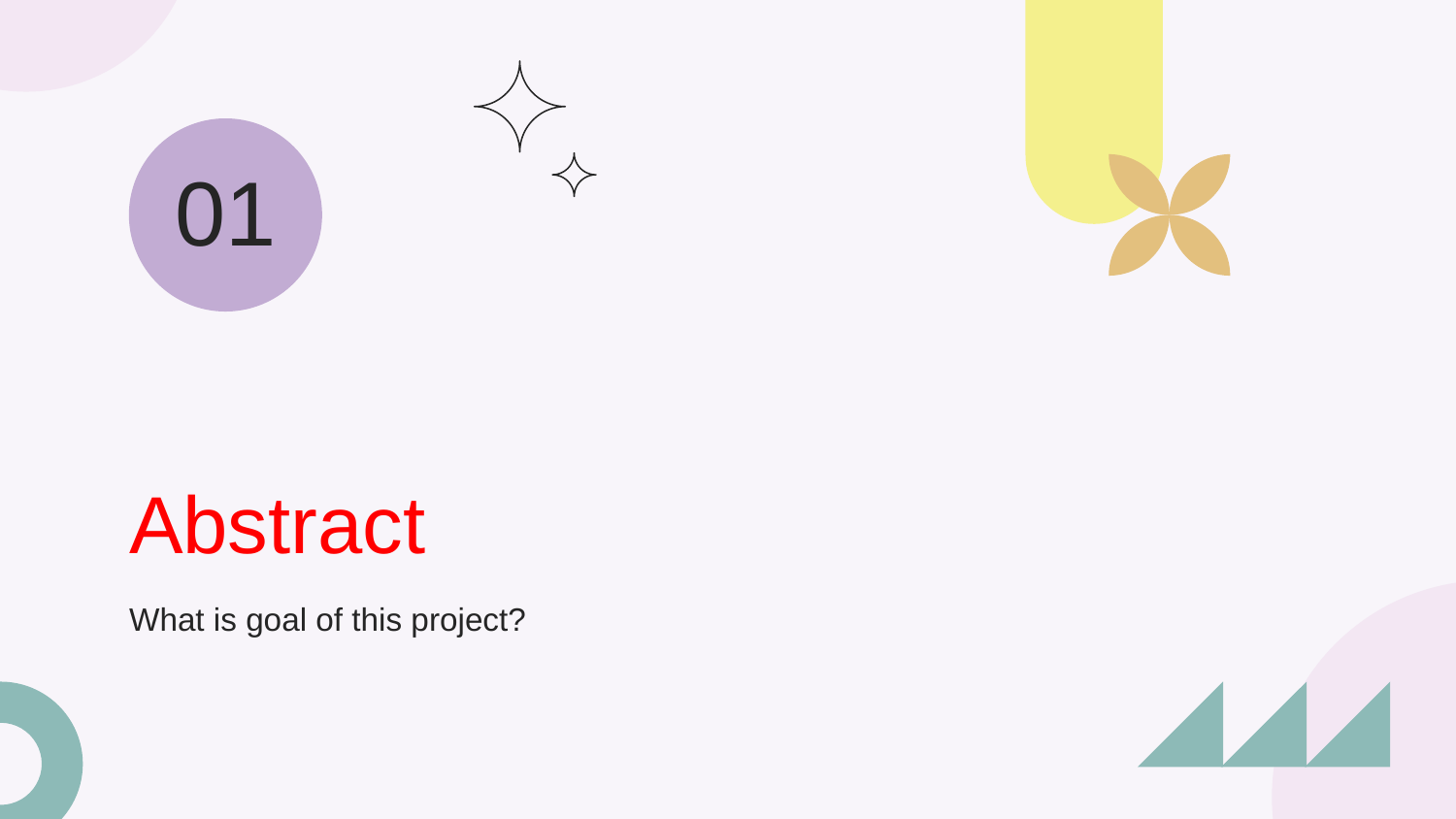

01
# Abstract
What is goal of this project?